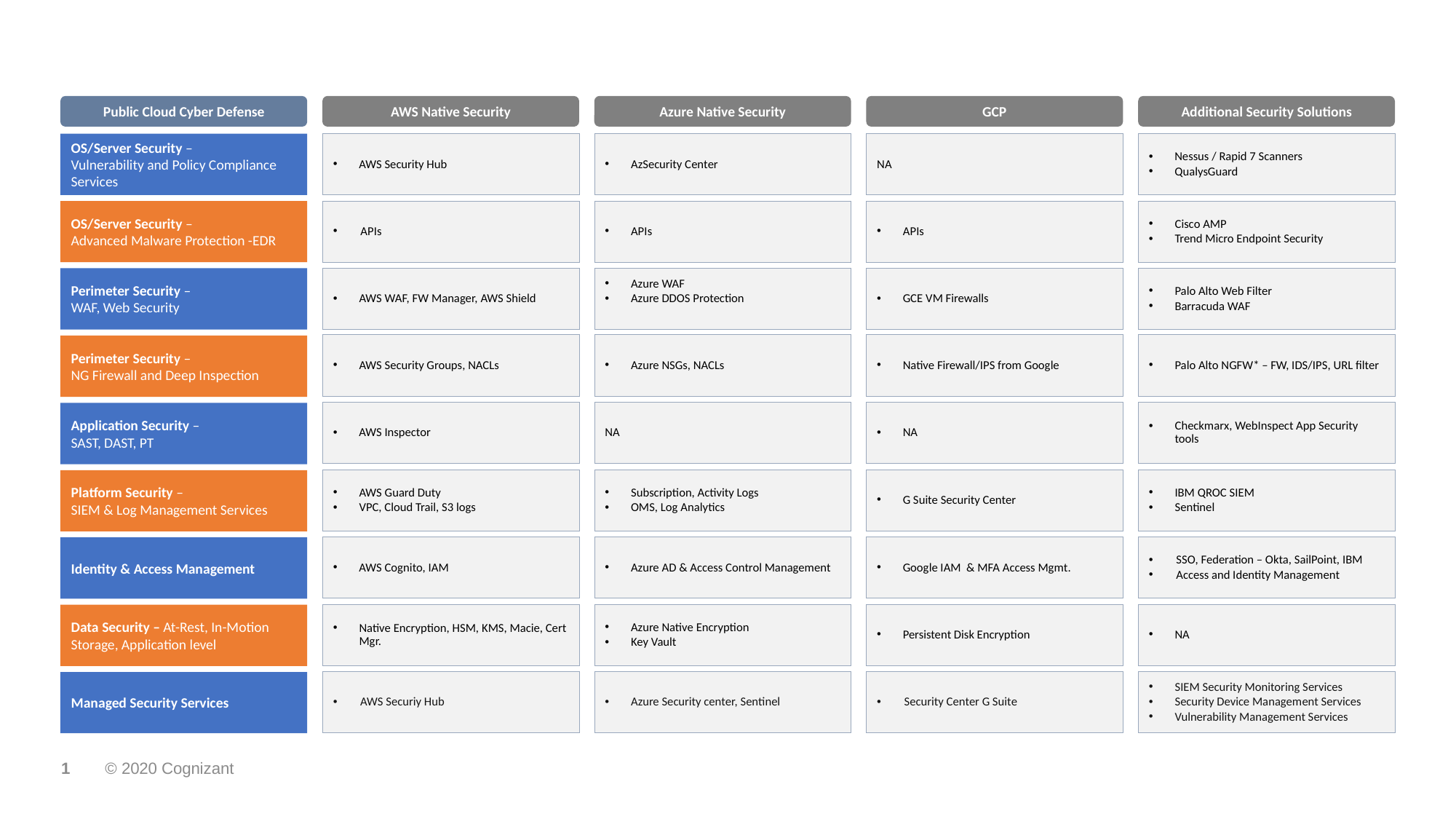

Public Cloud Cyber Defense
Azure Native Security
GCP
Additional Security Solutions
OS/Server Security –
Vulnerability and Policy Compliance Services
AWS Security Hub
AzSecurity Center
NA
Nessus / Rapid 7 Scanners
QualysGuard
APIs
APIs
APIs
Cisco AMP
Trend Micro Endpoint Security
OS/Server Security –
Advanced Malware Protection -EDR
AWS WAF, FW Manager, AWS Shield
Azure WAF
Azure DDOS Protection

GCE VM Firewalls
Palo Alto Web Filter
Barracuda WAF
Perimeter Security –
WAF, Web Security
AWS Security Groups, NACLs
Azure NSGs, NACLs
Native Firewall/IPS from Google
Palo Alto NGFW* – FW, IDS/IPS, URL filter
Perimeter Security –
NG Firewall and Deep Inspection
AWS Inspector
NA
NA
Checkmarx, WebInspect App Security tools
Application Security –
SAST, DAST, PT
AWS Guard Duty
VPC, Cloud Trail, S3 logs
Subscription, Activity Logs
OMS, Log Analytics
G Suite Security Center
IBM QROC SIEM
Sentinel
Platform Security –
SIEM & Log Management Services
AWS Cognito, IAM
Azure AD & Access Control Management
Google IAM  & MFA Access Mgmt.
SSO, Federation – Okta, SailPoint, IBM
Access and Identity Management
Identity & Access Management
Native Encryption, HSM, KMS, Macie, Cert Mgr.
Azure Native Encryption
Key Vault
Persistent Disk Encryption
NA
Data Security – At-Rest, In-Motion
Storage, Application level
AWS Securiy Hub
Azure Security center, Sentinel
Security Center G Suite
SIEM Security Monitoring Services
Security Device Management Services
Vulnerability Management Services
Managed Security Services
AWS Native Security
© 2020 Cognizant
1